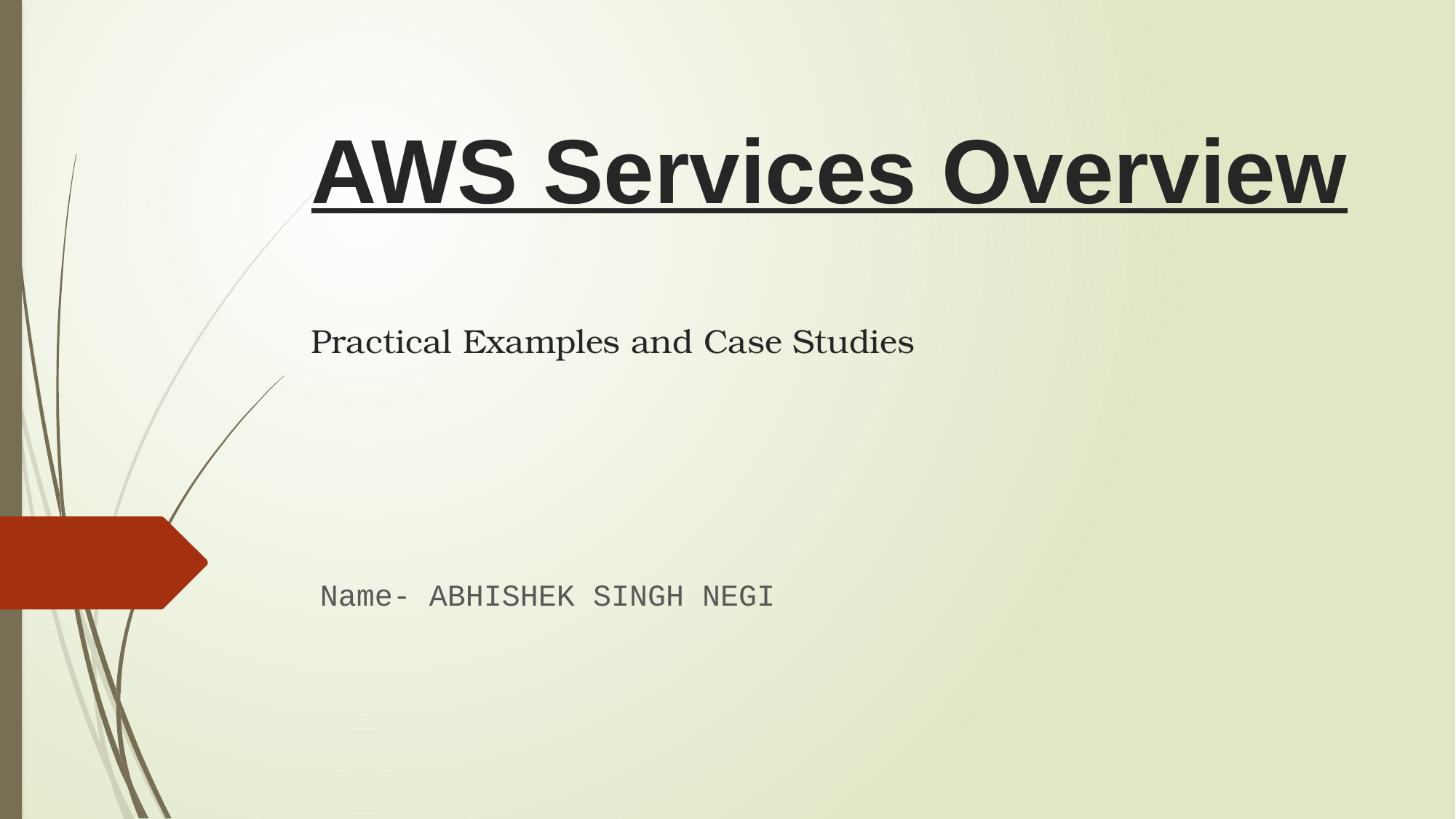

# AWS Services Overview Practical Examples and Case Studies
Name- ABHISHEK SINGH NEGI